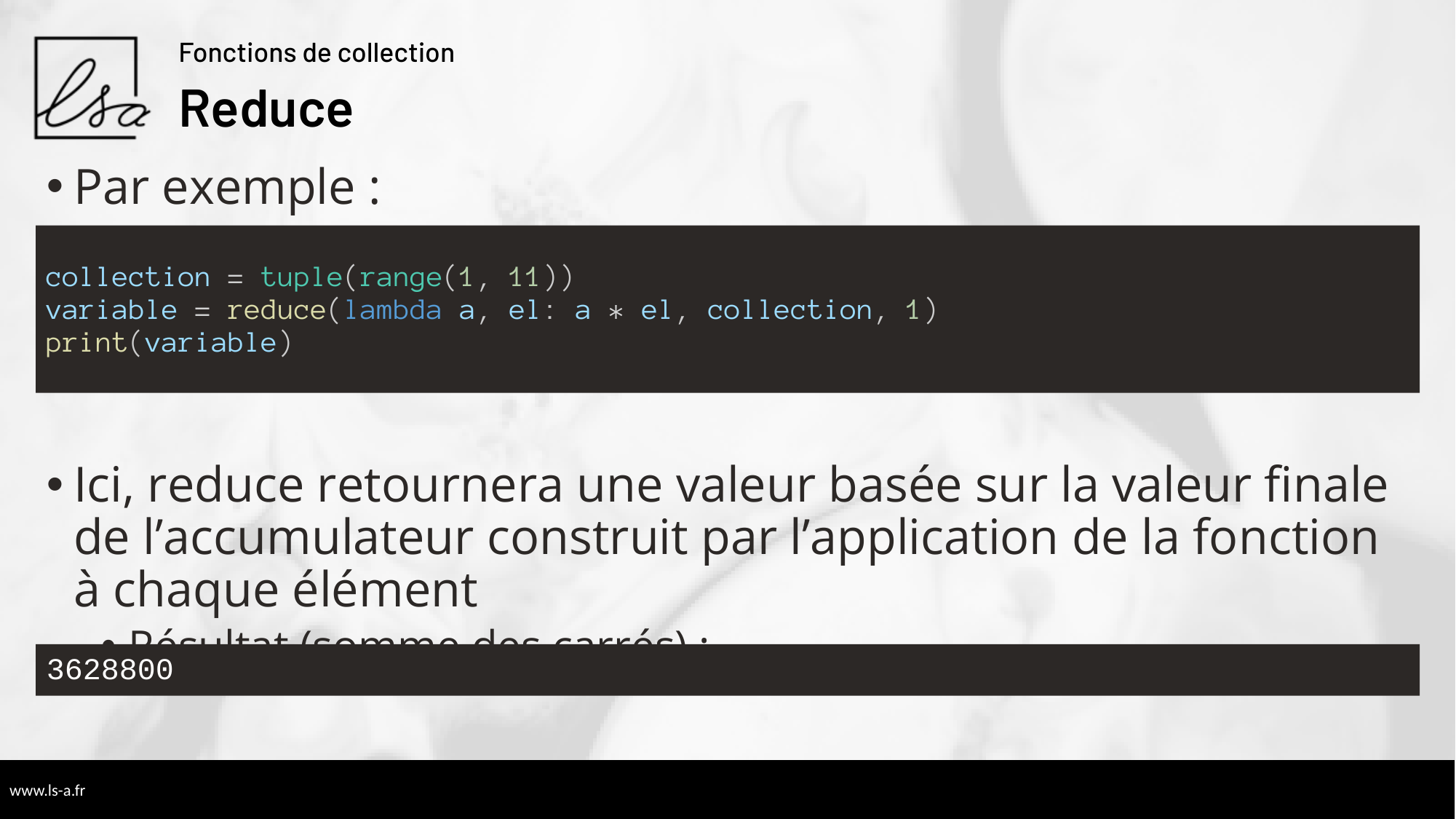

Fonctions de collection
# Reduce
Par exemple :

Ici, reduce retournera une valeur basée sur la valeur finale de l’accumulateur construit par l’application de la fonction à chaque élément
Résultat (somme des carrés) :
collection = tuple(range(1, 11))
variable = reduce(lambda a, el: a * el, collection, 1)
print(variable)
3628800